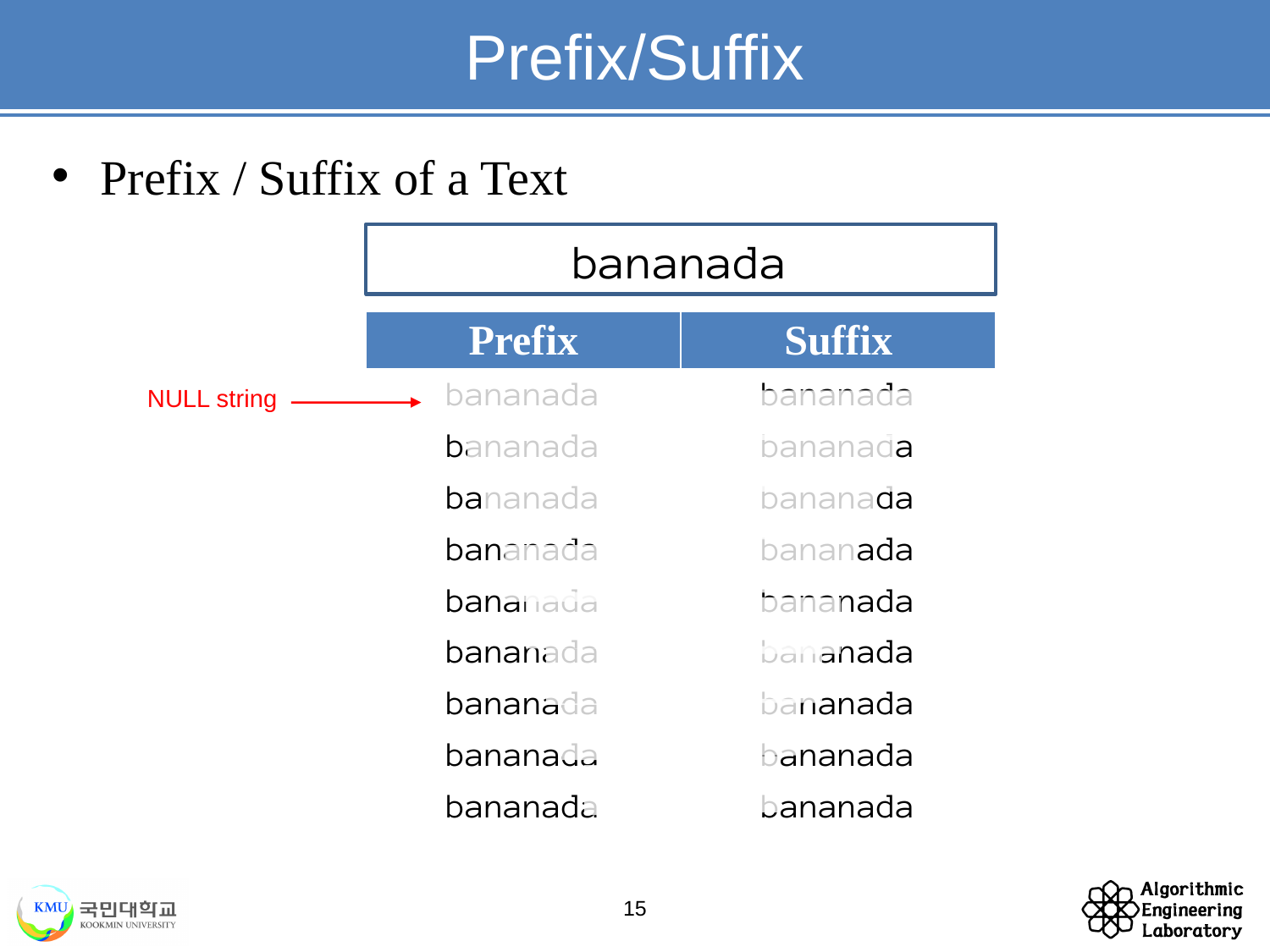

# Prefix/Suffix
Prefix / Suffix of a Text
bananada
| Prefix | Suffix |
| --- | --- |
| bananada | bananada |
| bananada | bananada |
| bananada | bananada |
| bananada | bananada |
| bananada | bananada |
| bananada | bananada |
| bananada | bananada |
| bananada | bananada |
| bananada | bananada |

NULL string

15